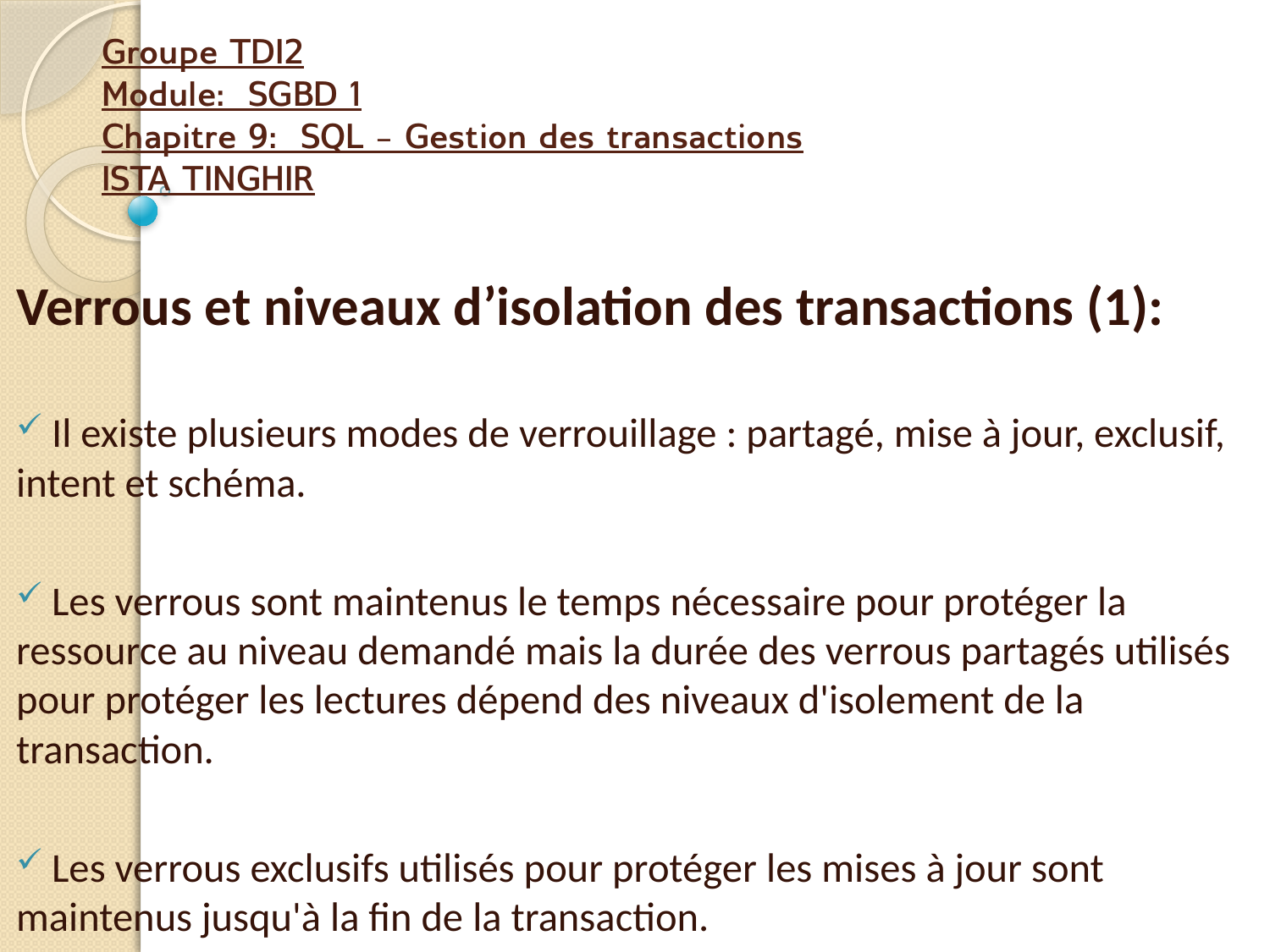

# Groupe TDI2 Module:  SGBD 1 Chapitre 9:  SQL – Gestion des transactions ISTA TINGHIR

Verrous et niveaux d’isolation des transactions (1):

 Il existe plusieurs modes de verrouillage : partagé, mise à jour, exclusif, intent et schéma.

 Les verrous sont maintenus le temps nécessaire pour protéger la ressource au niveau demandé mais la durée des verrous partagés utilisés pour protéger les lectures dépend des niveaux d'isolement de la transaction.

 Les verrous exclusifs utilisés pour protéger les mises à jour sont maintenus jusqu'à la fin de la transaction.